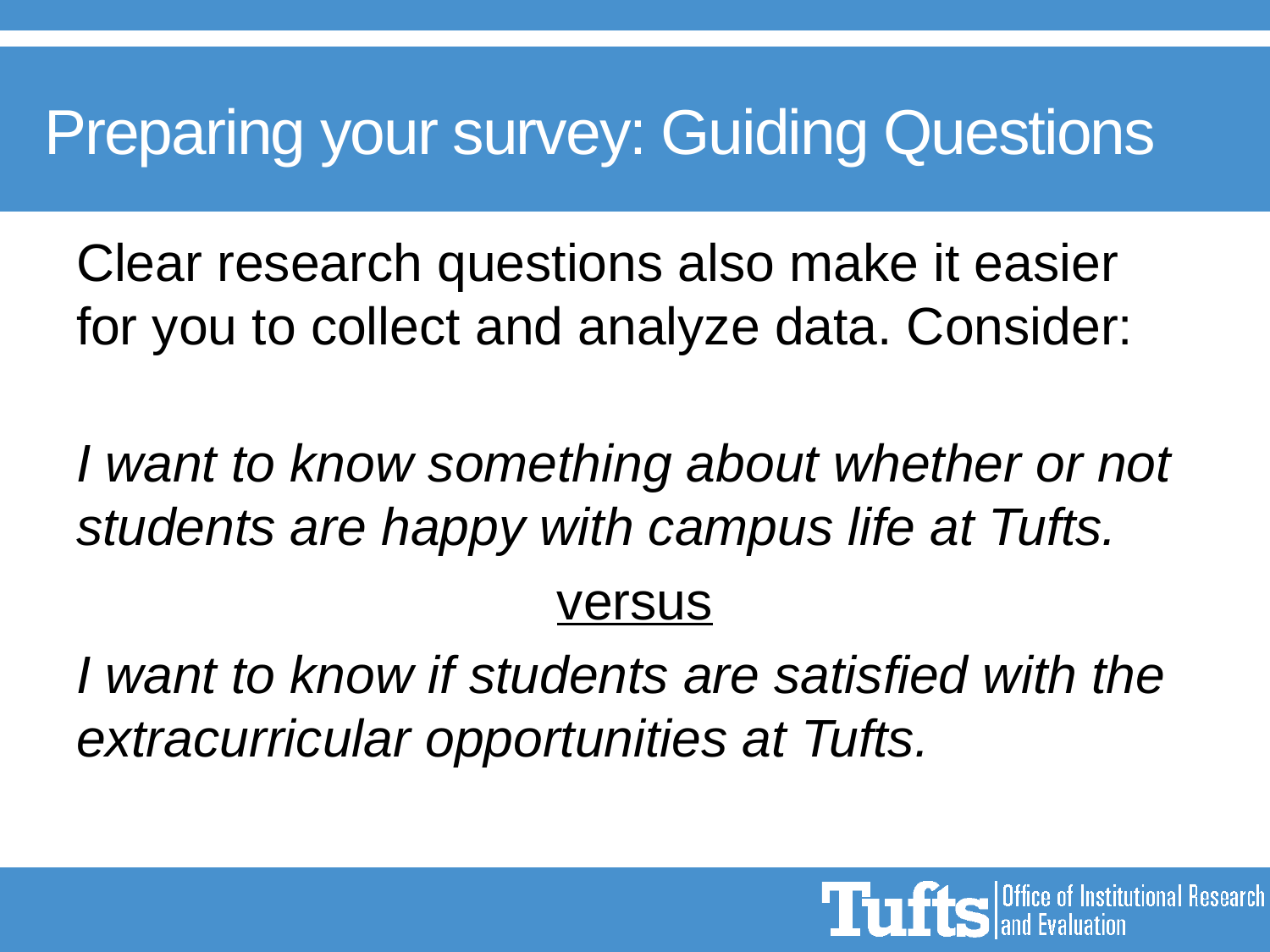

# Preparing your survey: Guiding Questions
Clear research questions also make it easier for you to collect and analyze data. Consider:
I want to know something about whether or not students are happy with campus life at Tufts.
versus
I want to know if students are satisfied with the extracurricular opportunities at Tufts.